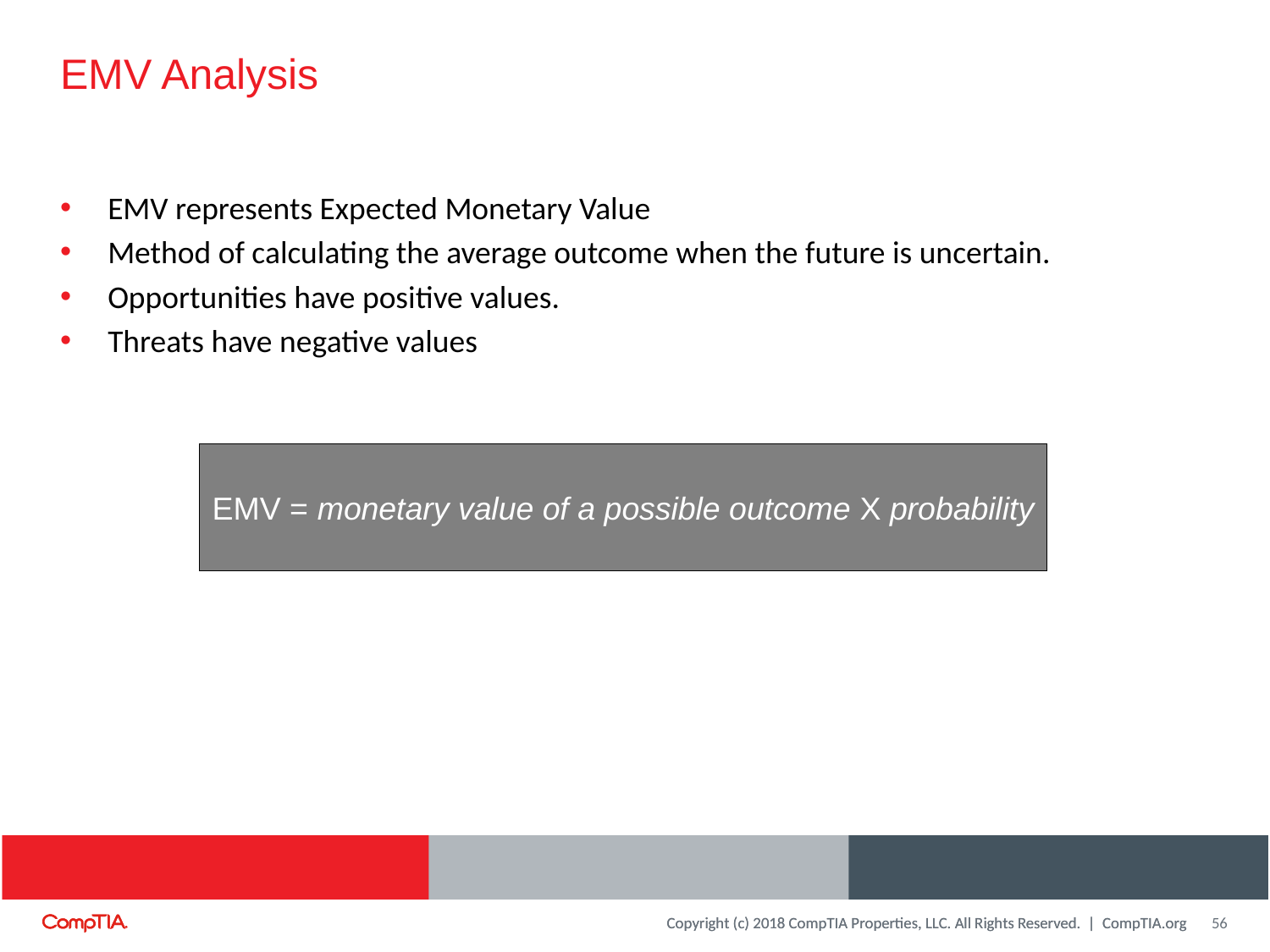

# EMV Analysis
EMV represents Expected Monetary Value
Method of calculating the average outcome when the future is uncertain.
Opportunities have positive values.
Threats have negative values

EMV = monetary value of a possible outcome X probability

56